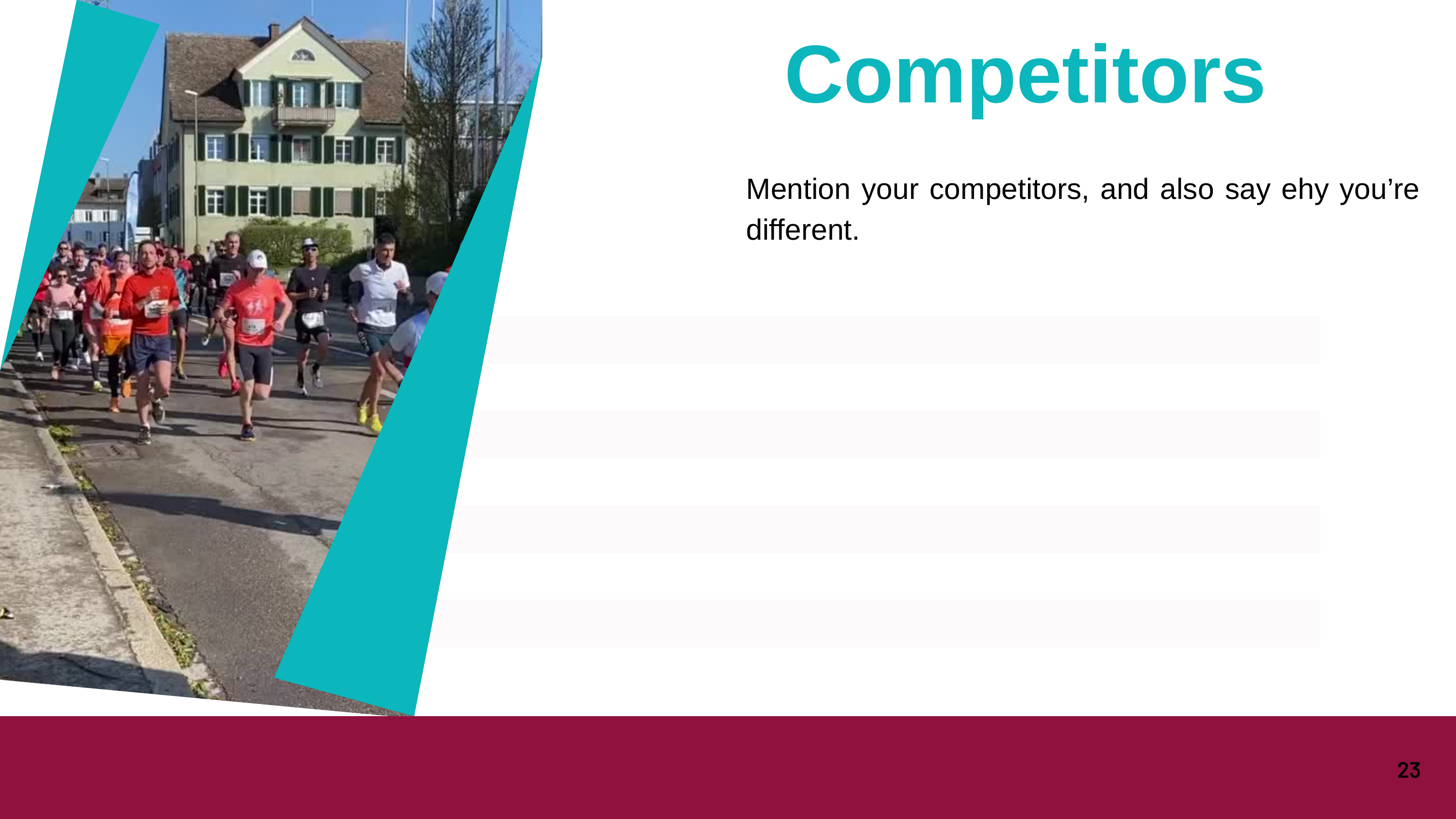

Competitors
Mention your competitors, and also say ehy you’re different.

23